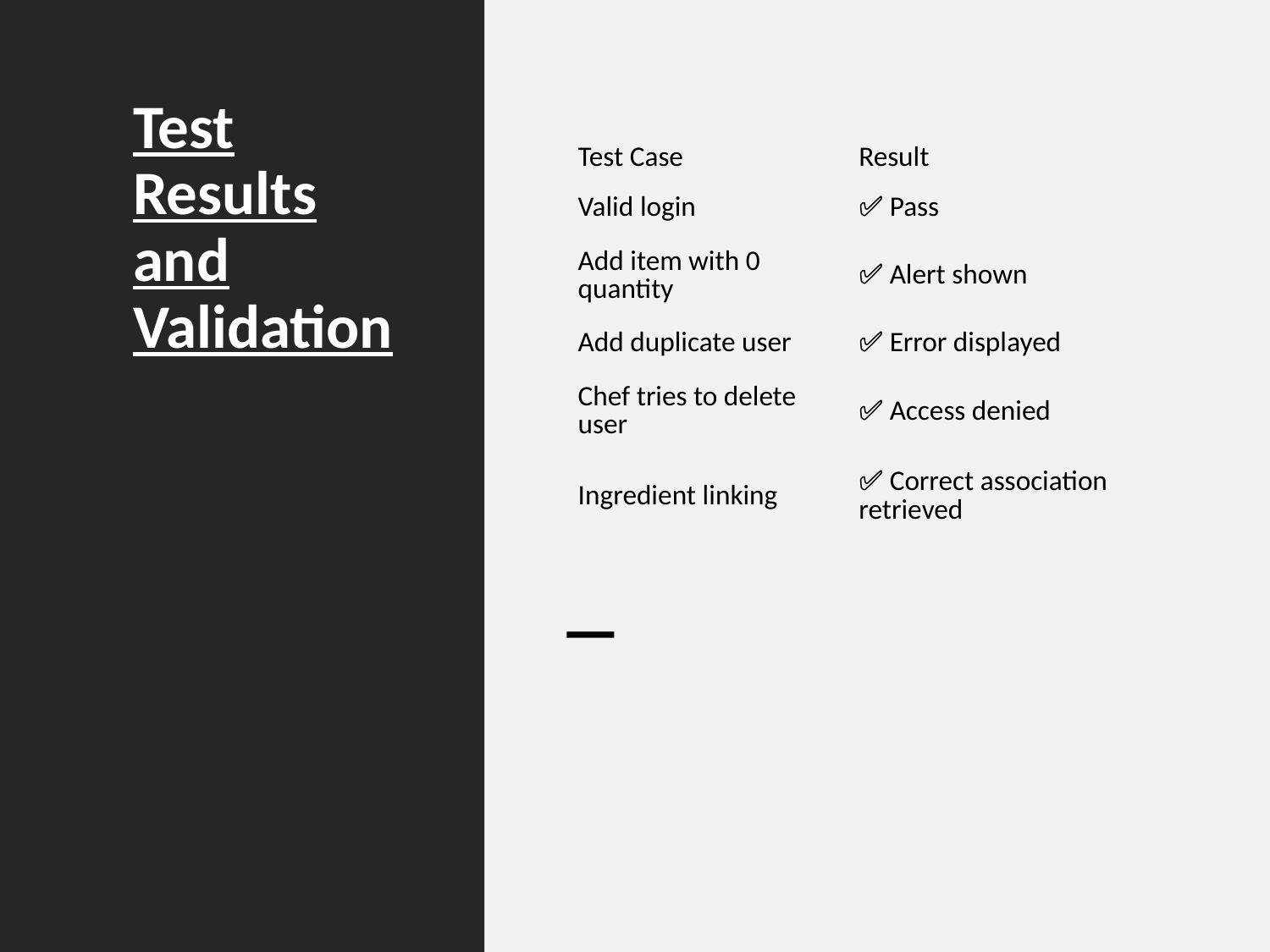

# Test Results and Validation
| Test Case | Result |
| --- | --- |
| Valid login | ✅ Pass |
| Add item with 0 quantity | ✅ Alert shown |
| Add duplicate user | ✅ Error displayed |
| Chef tries to delete user | ✅ Access denied |
| Ingredient linking | ✅ Correct association retrieved |